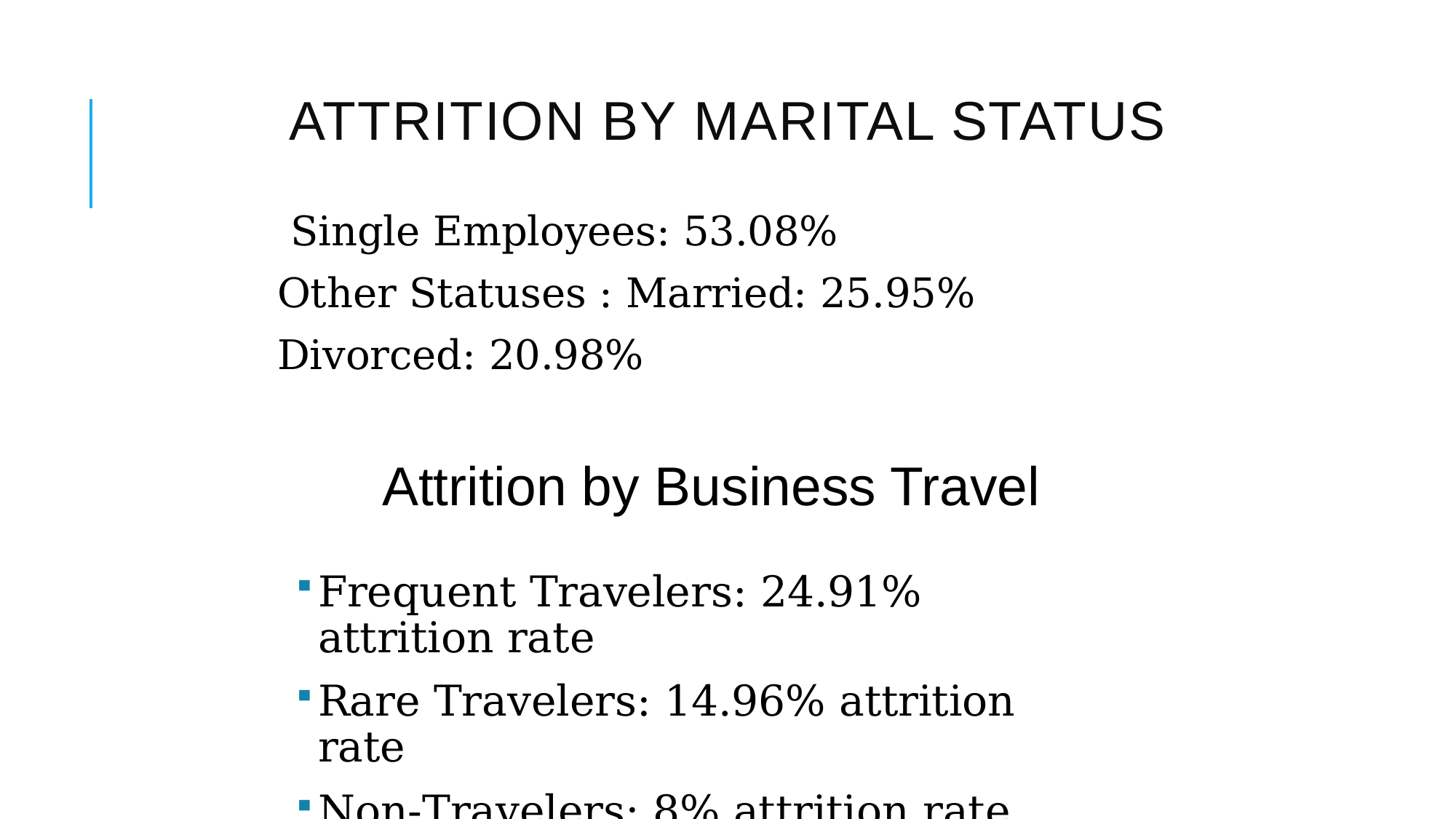

# Attrition by Marital Status
 Single Employees: 53.08%
Other Statuses : Married: 25.95%
Divorced: 20.98%
Attrition by Business Travel
Frequent Travelers: 24.91% attrition rate
Rare Travelers: 14.96% attrition rate
Non-Travelers: 8% attrition rate